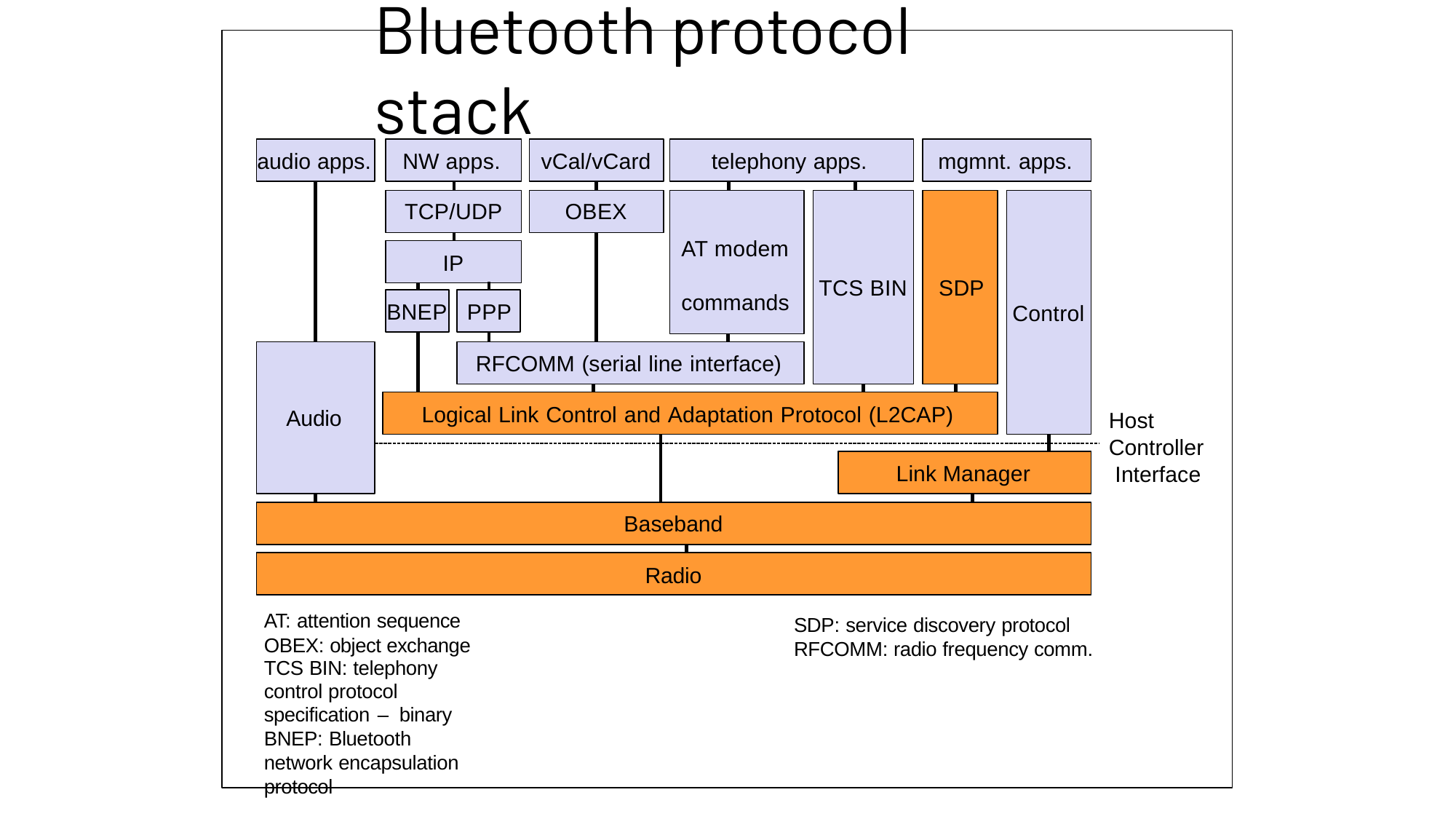

# Bluetooth protocol stack

audio apps.
NW apps.
vCal/vCard
telephony apps.
mgmnt. apps.

TCP/UDP
OBEX
AT modem  commands

IP
TCS BIN	SDP

BNEP	PPP
Control

RFCOMM (serial line interface)

Logical Link Control and Adaptation Protocol (L2CAP)
Audio
Host  Controller  Interface

Link Manager

Baseband

Radio
AT: attention sequence  OBEX: object exchange
TCS BIN: telephony control protocol specification – binary
BNEP: Bluetooth network encapsulation protocol
SDP: service discovery protocol  RFCOMM: radio frequency comm.